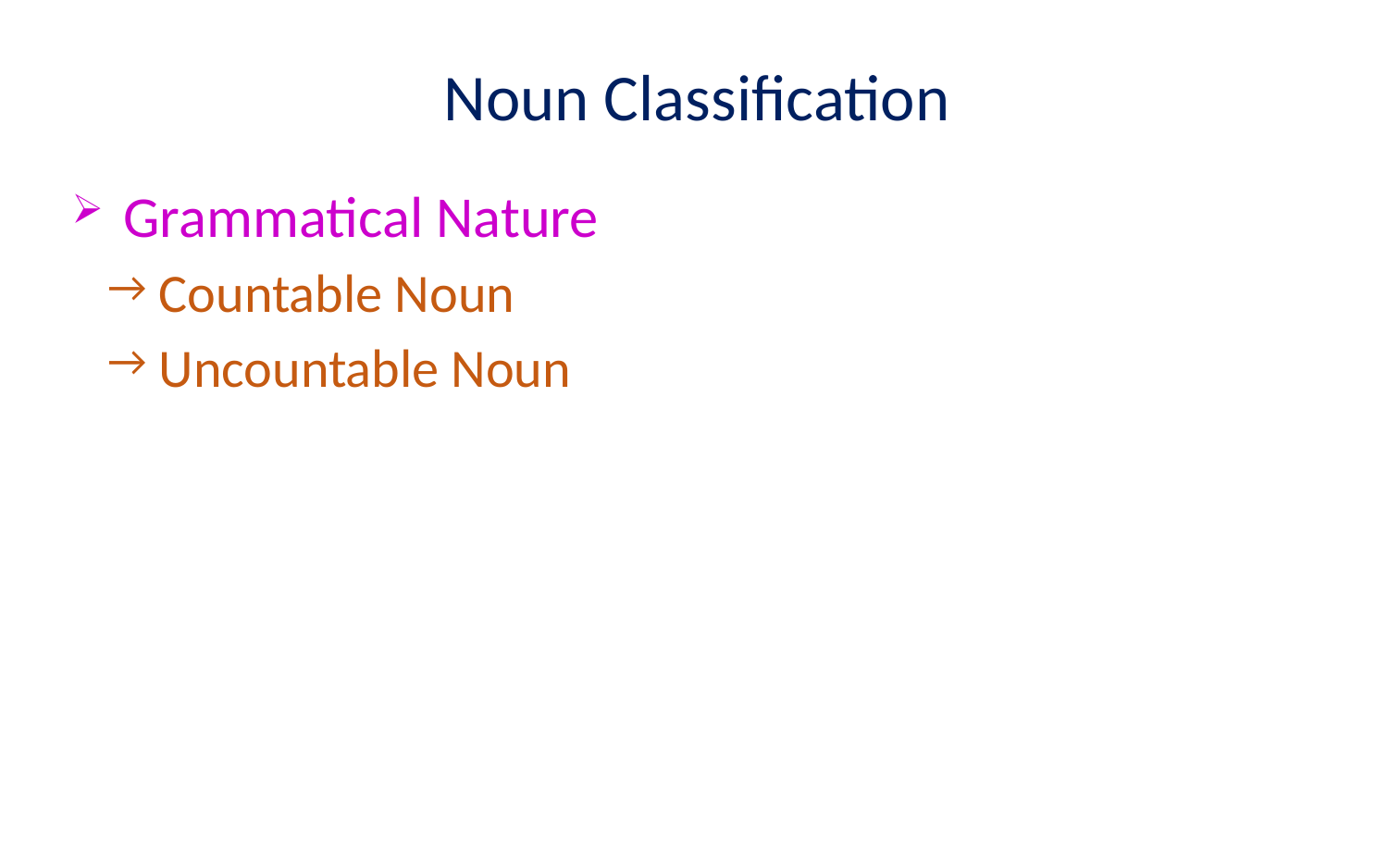

# Noun Classification
Grammatical Nature
Countable Noun
Uncountable Noun